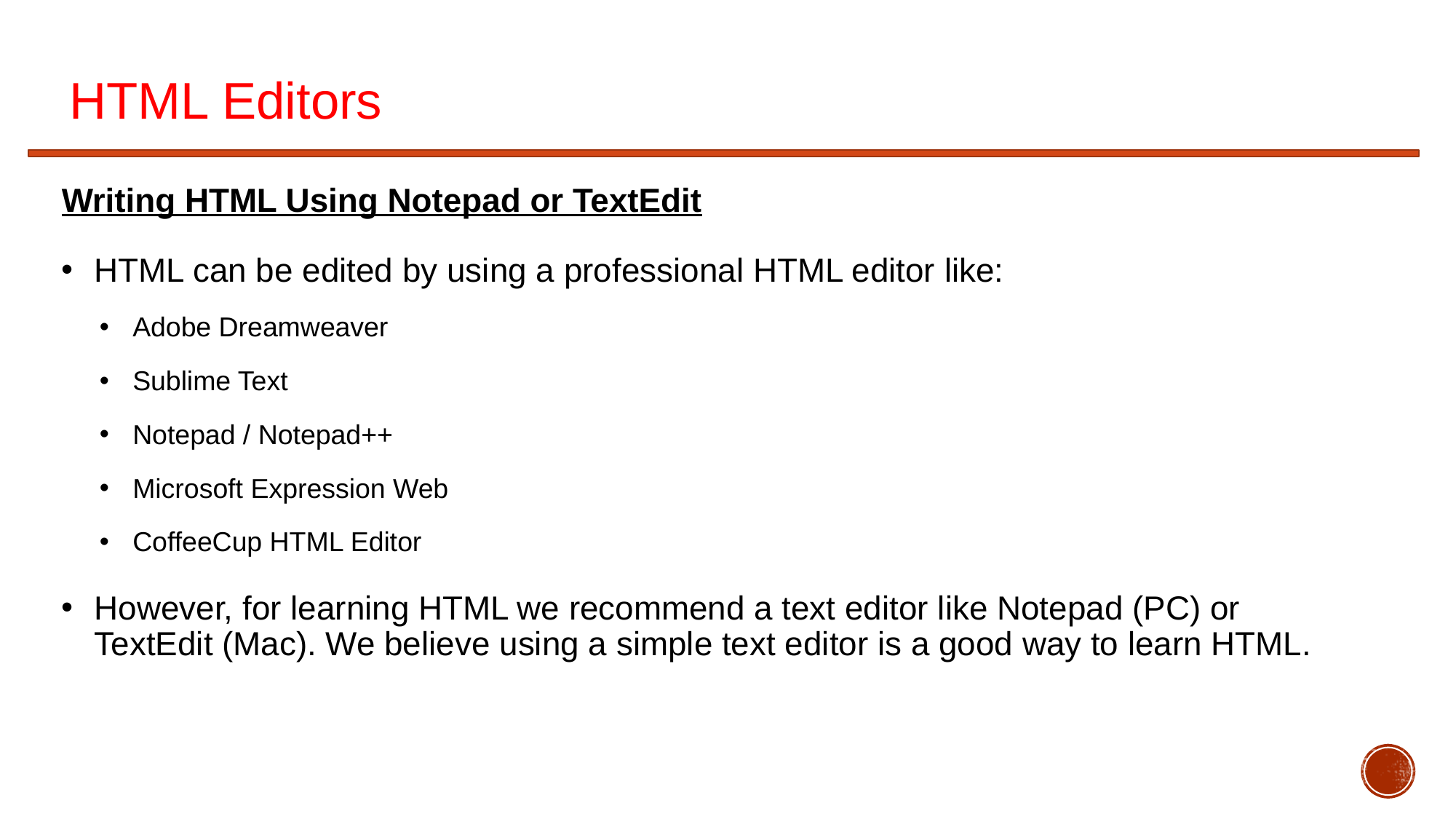

# HTML Editors

Writing HTML Using Notepad or TextEdit
HTML can be edited by using a professional HTML editor like:
Adobe Dreamweaver
Sublime Text
Notepad / Notepad++
Microsoft Expression Web
CoffeeCup HTML Editor
However, for learning HTML we recommend a text editor like Notepad (PC) or TextEdit (Mac). We believe using a simple text editor is a good way to learn HTML.